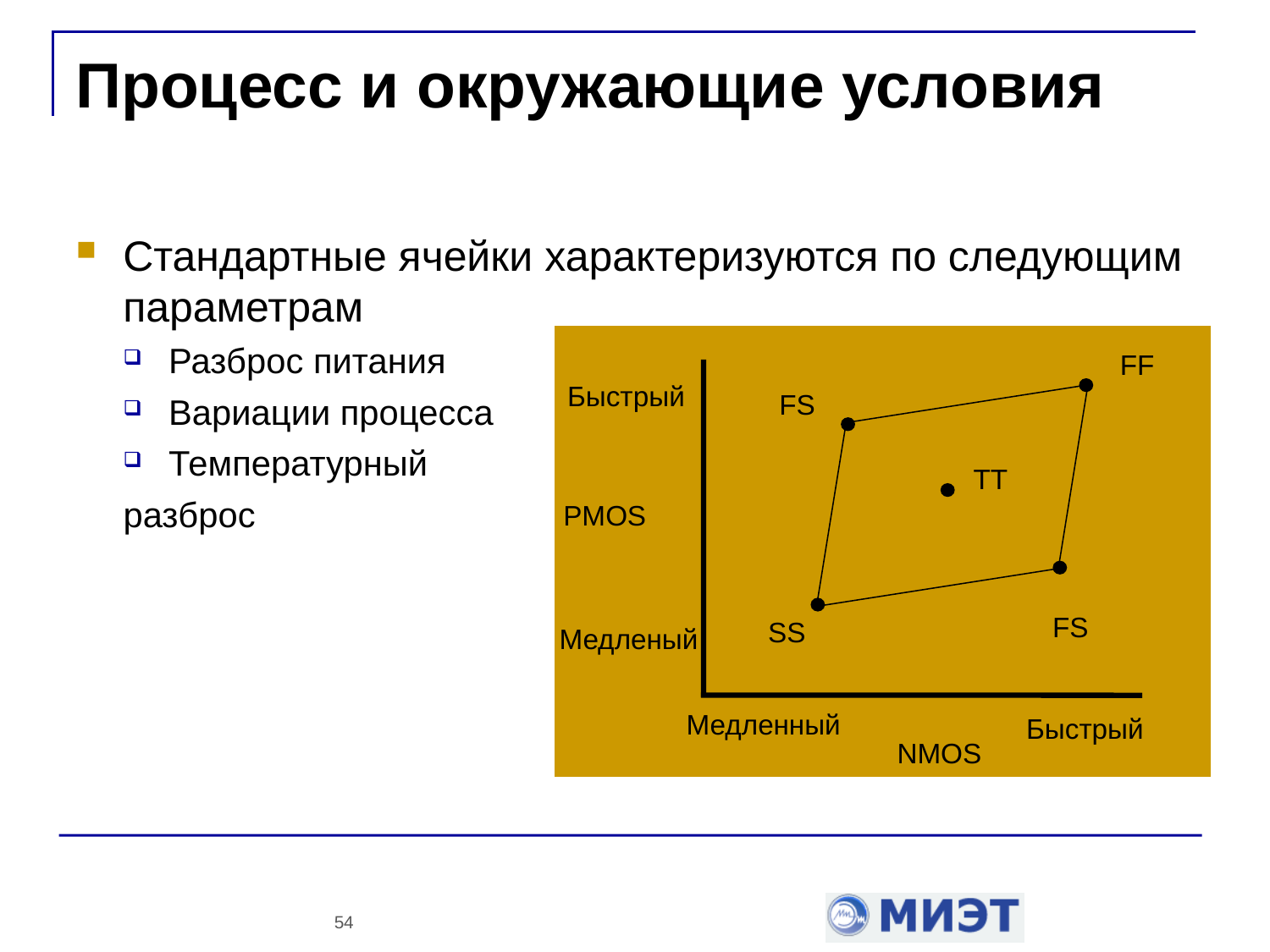

Процесс и окружающие условия
Стандартные ячейки характеризуются по следующим параметрам
Разброс питания
Вариации процесса
Температурный
разброс

FF

Быстрый
FS

TT
PMOS
FS
SS
Медленый

Медленный
Быстрый
NMOS